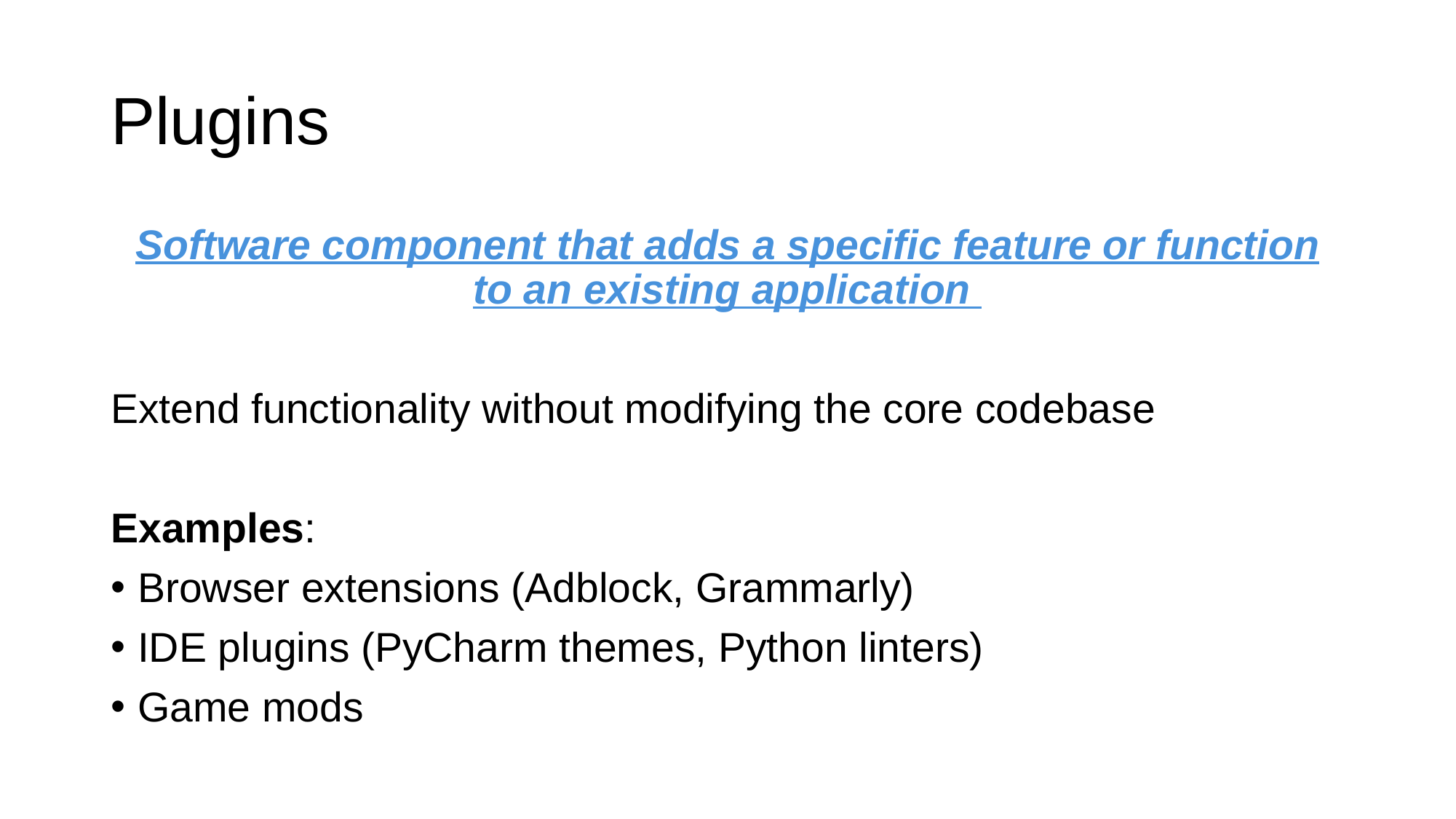

# Plugins
Software component that adds a specific feature or function to an existing application

Extend functionality without modifying the core codebase

Examples:
Browser extensions (Adblock, Grammarly)
IDE plugins (PyCharm themes, Python linters)
Game mods